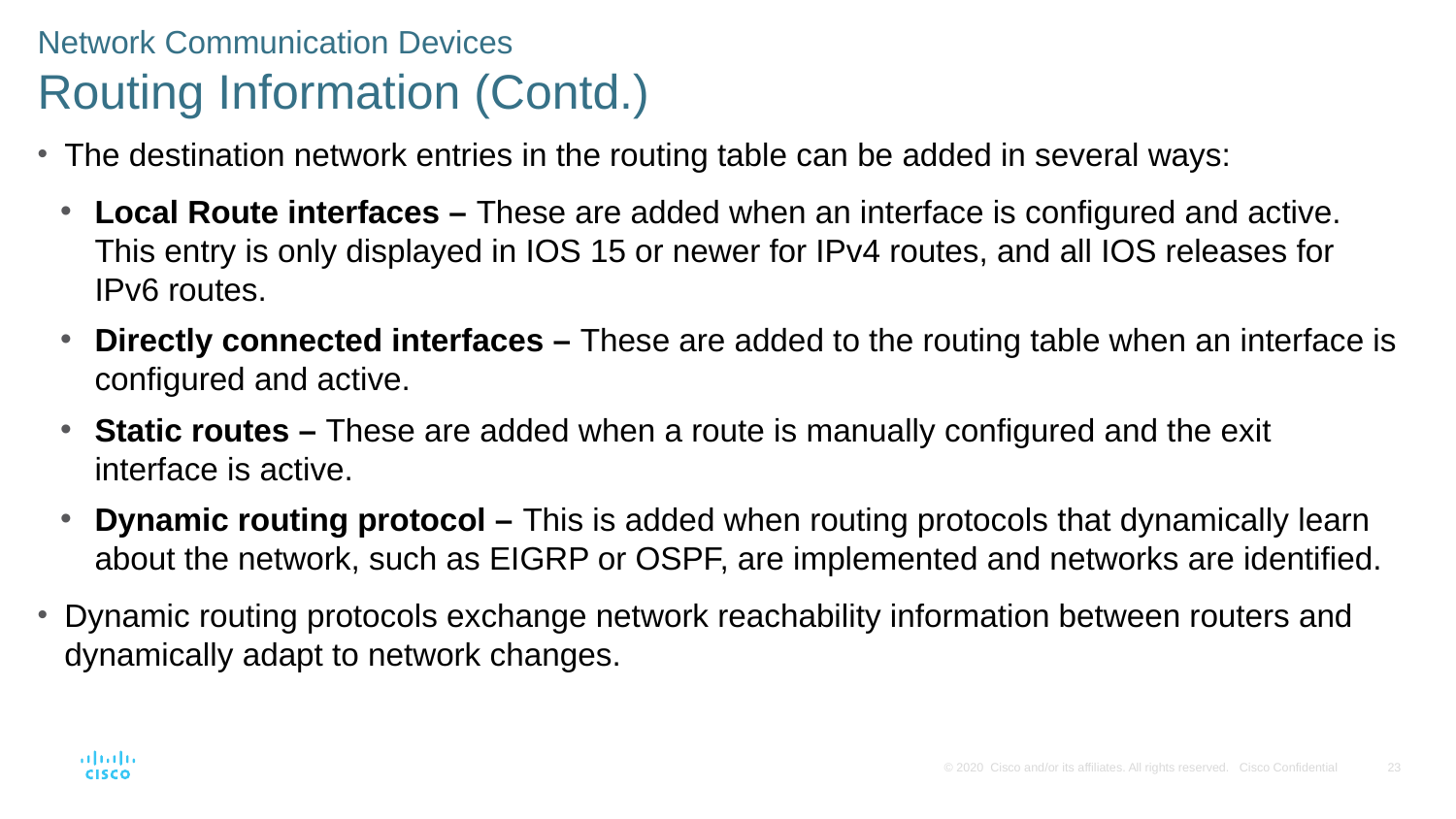

Network Communication Devices
Routing Information (Contd.)
The destination network entries in the routing table can be added in several ways:
Local Route interfaces – These are added when an interface is configured and active. This entry is only displayed in IOS 15 or newer for IPv4 routes, and all IOS releases for IPv6 routes.
Directly connected interfaces – These are added to the routing table when an interface is configured and active.
Static routes – These are added when a route is manually configured and the exit interface is active.
Dynamic routing protocol – This is added when routing protocols that dynamically learn about the network, such as EIGRP or OSPF, are implemented and networks are identified.
Dynamic routing protocols exchange network reachability information between routers and dynamically adapt to network changes.